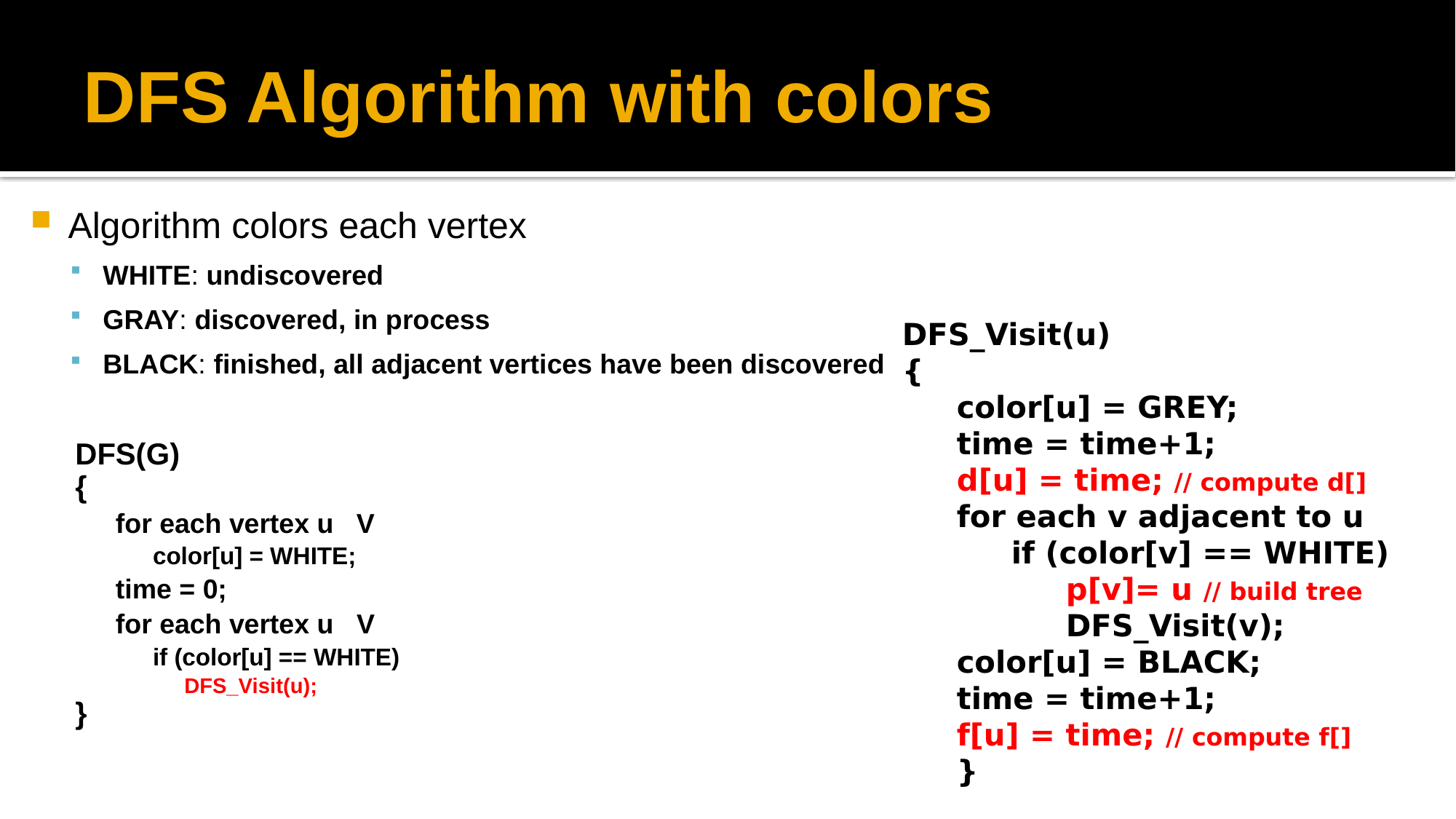

# DFS Algorithm with colors
Algorithm colors each vertex
WHITE: undiscovered
GRAY: discovered, in process
BLACK: finished, all adjacent vertices have been discovered

DFS_Visit(u)
{
color[u] = GREY;
time = time+1;
d[u] = time; // compute d[]
for each v adjacent to u
if (color[v] == WHITE)
p[v]= u // build tree
DFS_Visit(v);
color[u] = BLACK;
time = time+1;
f[u] = time; // compute f[]
}

DFS(G)
{
for each vertex u   V
color[u] = WHITE;
time = 0;
for each vertex u   V
if (color[u] == WHITE)
DFS_Visit(u);
}